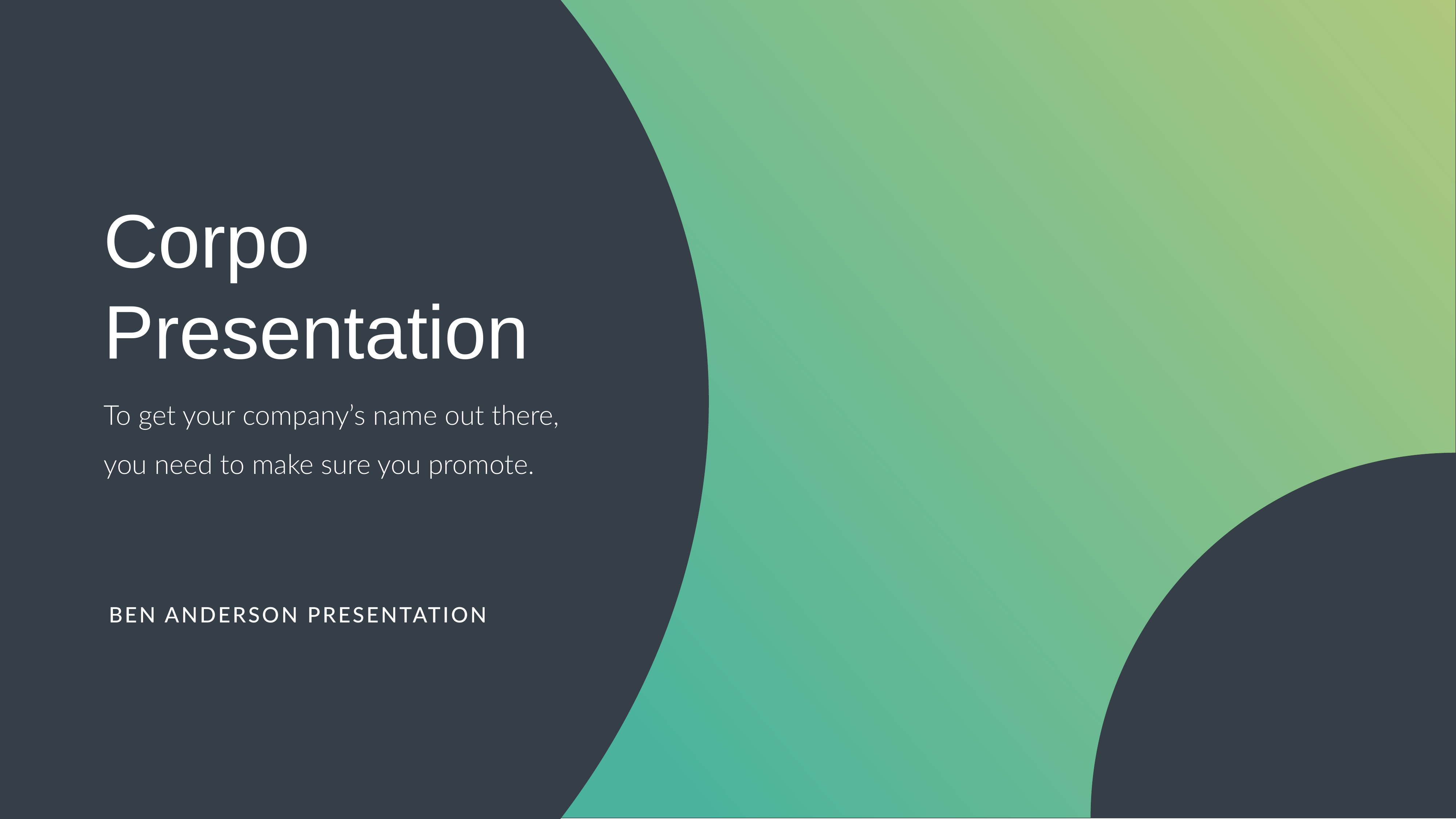

Corpo Presentation
To get your company’s name out there, you need to make sure you promote.
BEN ANDERSON PRESENTATION